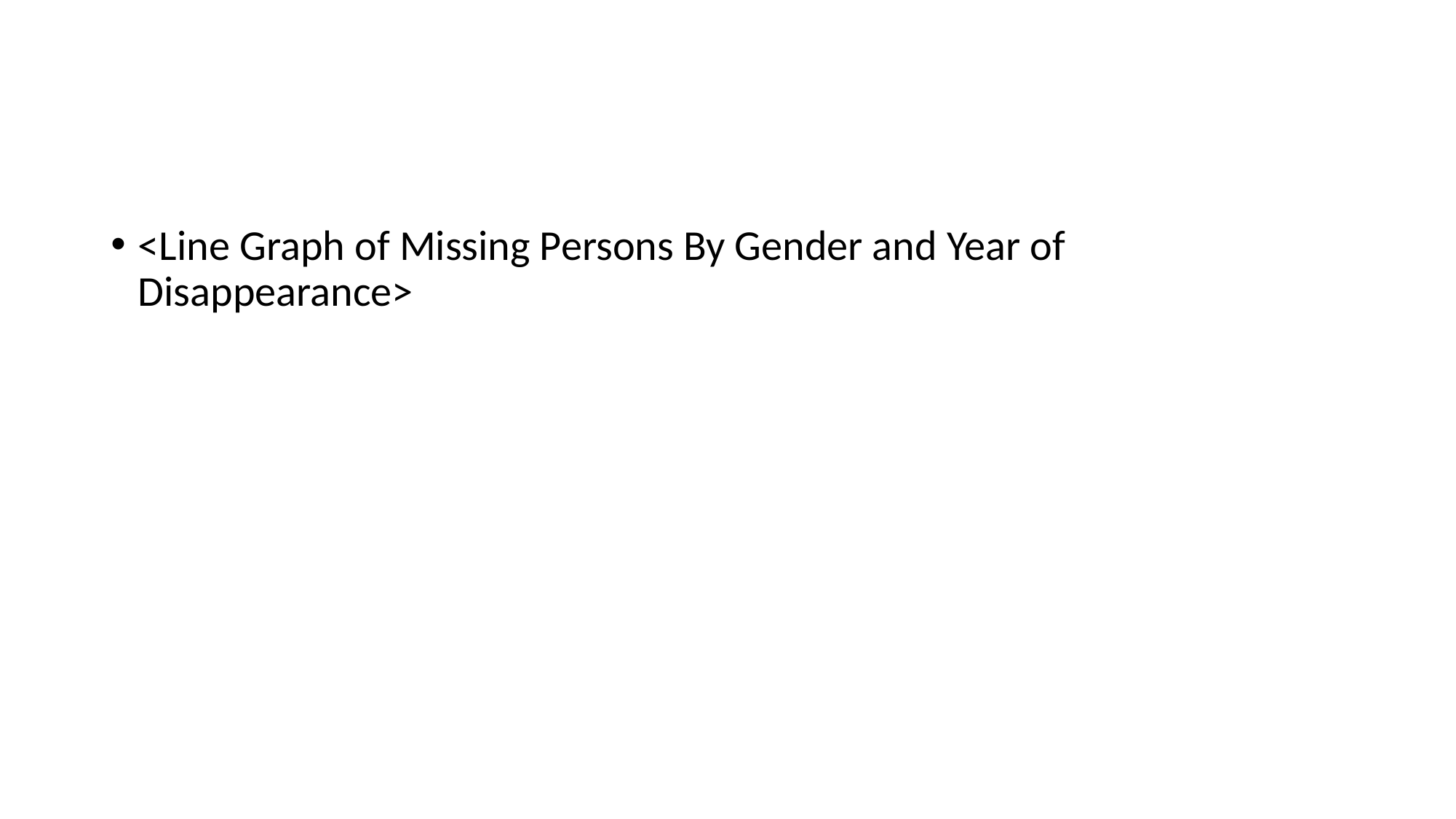

#
<Line Graph of Missing Persons By Gender and Year of Disappearance>